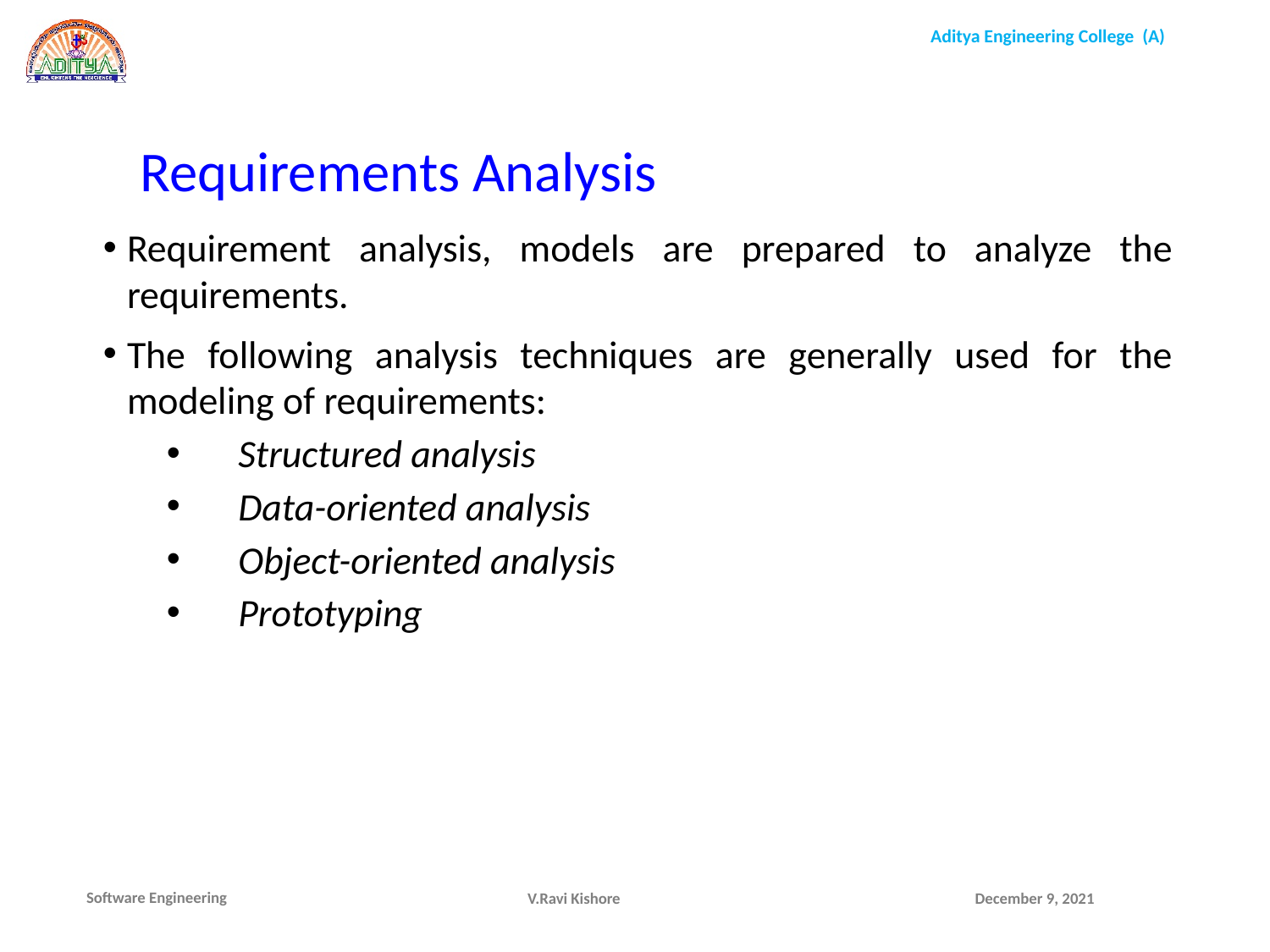

Requirements Analysis
Requirement analysis, models are prepared to analyze the requirements.
The following analysis techniques are generally used for the modeling of requirements:
Structured analysis
Data-oriented analysis
Object-oriented analysis
Prototyping
V.Ravi Kishore
December 9, 2021